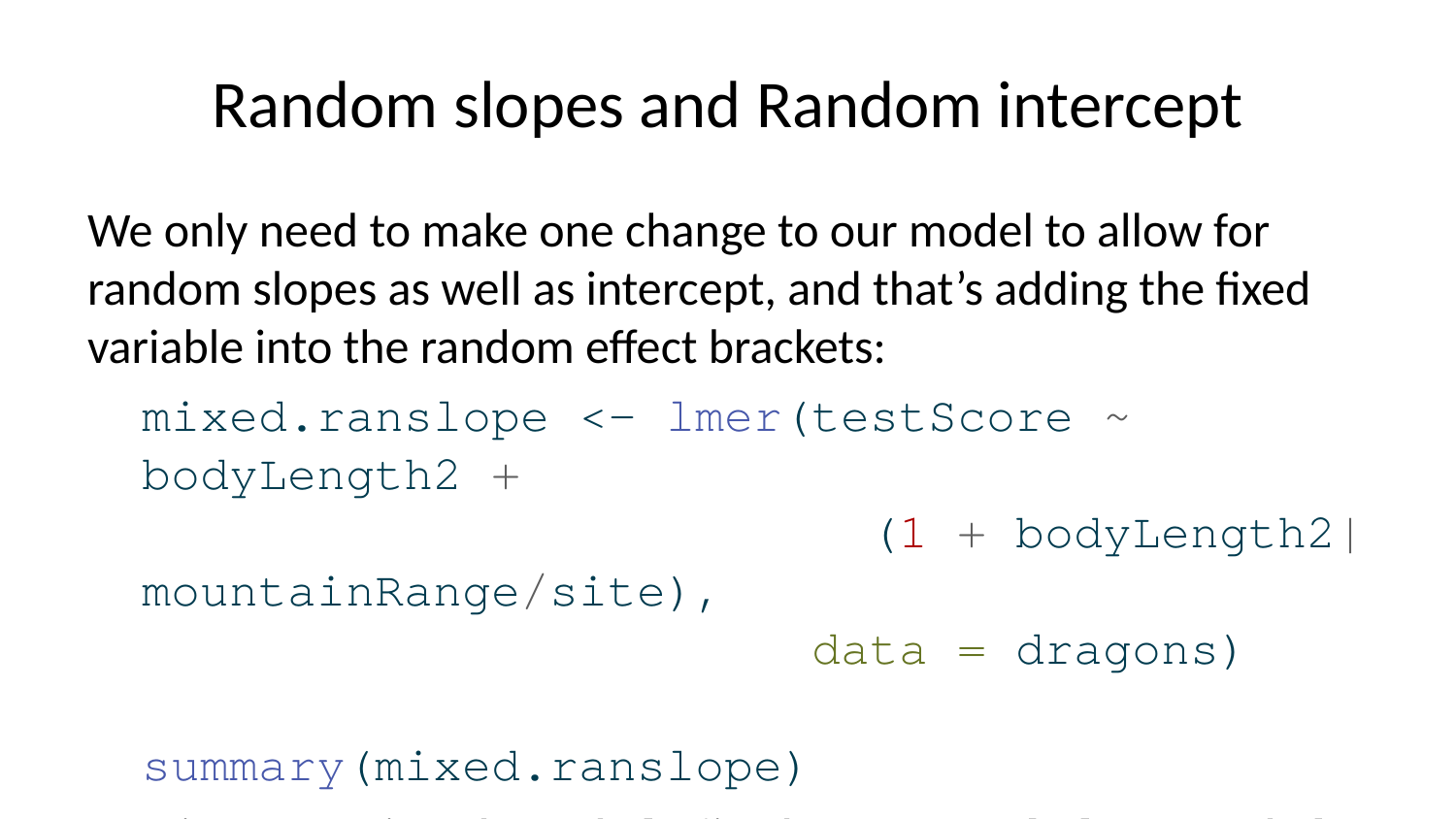

# Random slopes and Random intercept
We only need to make one change to our model to allow for random slopes as well as intercept, and that’s adding the fixed variable into the random effect brackets:
mixed.ranslope <- lmer(testScore ~ bodyLength2 +
                         (1 + bodyLength2|mountainRange/site),
                       data = dragons)
summary(mixed.ranslope)
Linear mixed model fit by REML ['lmerMod']
Formula: testScore ~ bodyLength2 + (1 + bodyLength2 | mountainRange/site)
   Data: dragons

REML criterion at convergence: 3968.4

Scaled residuals:
    Min      1Q  Median      3Q     Max
-3.2654 -0.6737 -0.0200  0.6931  2.8432

Random effects:
 Groups             Name        Variance Std.Dev. Corr
 site:mountainRange (Intercept)  19.8156  4.4515
                    bodyLength2   0.7178  0.8472  1.00
 mountainRange      (Intercept) 310.9691 17.6343
                    bodyLength2   6.1119  2.4722  -1.00
 Residual                       208.5025 14.4396
Number of obs: 480, groups:  site:mountainRange, 24; mountainRange, 8

Fixed effects:
            Estimate Std. Error t value
(Intercept)  51.4263     6.3408   8.110
bodyLength2   0.6691     1.8729   0.357

Correlation of Fixed Effects:
            (Intr)
bodyLength2 -0.461
optimizer (nloptwrap) convergence code: 0 (OK)
boundary (singular) fit: see help('isSingular')